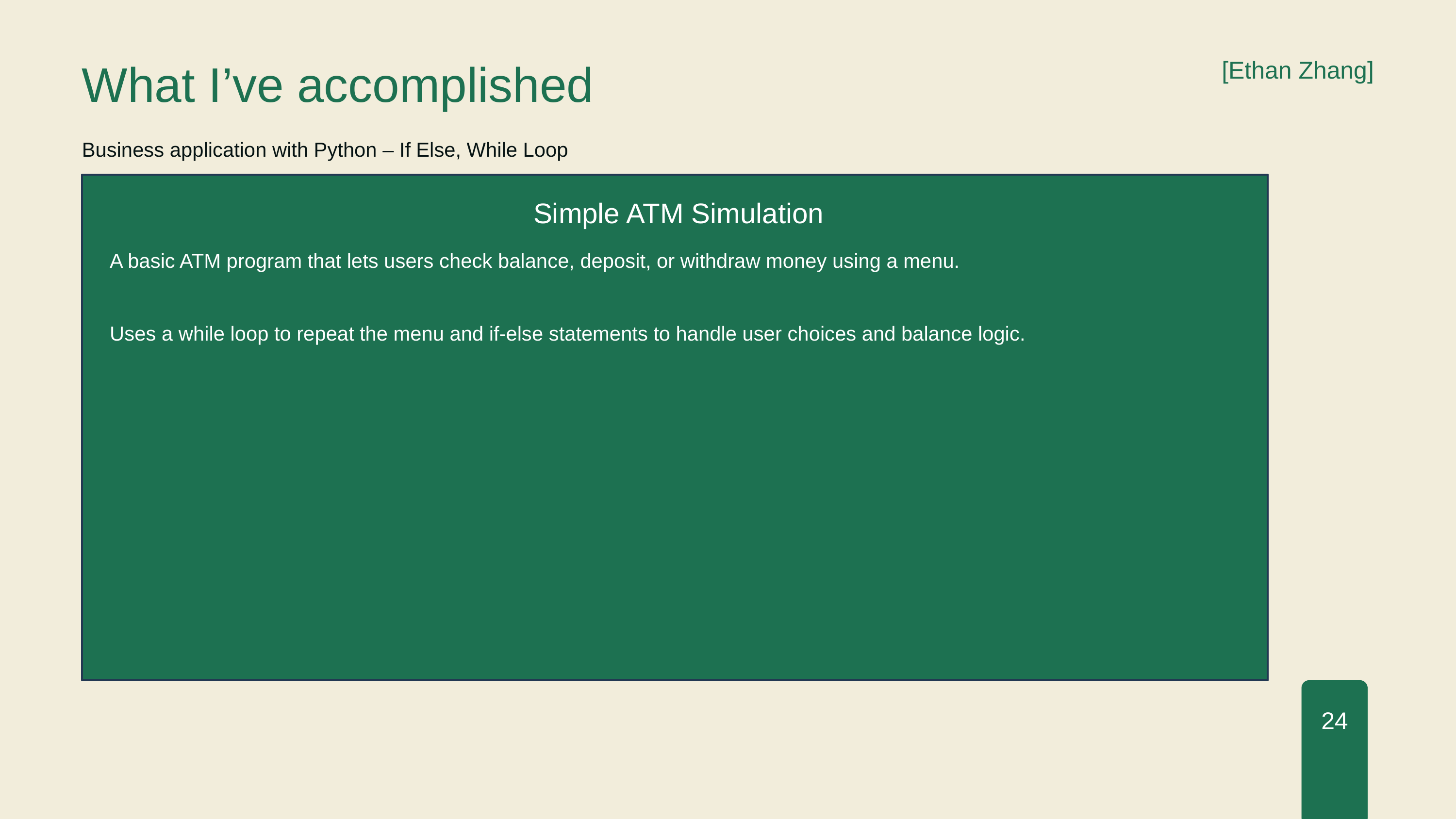

[Ethan Zhang]
What I’ve accomplished
Business application with Python – If Else, While Loop
 Simple ATM Simulation
A basic ATM program that lets users check balance, deposit, or withdraw money using a menu.

Uses a while loop to repeat the menu and if-else statements to handle user choices and balance logic.

24